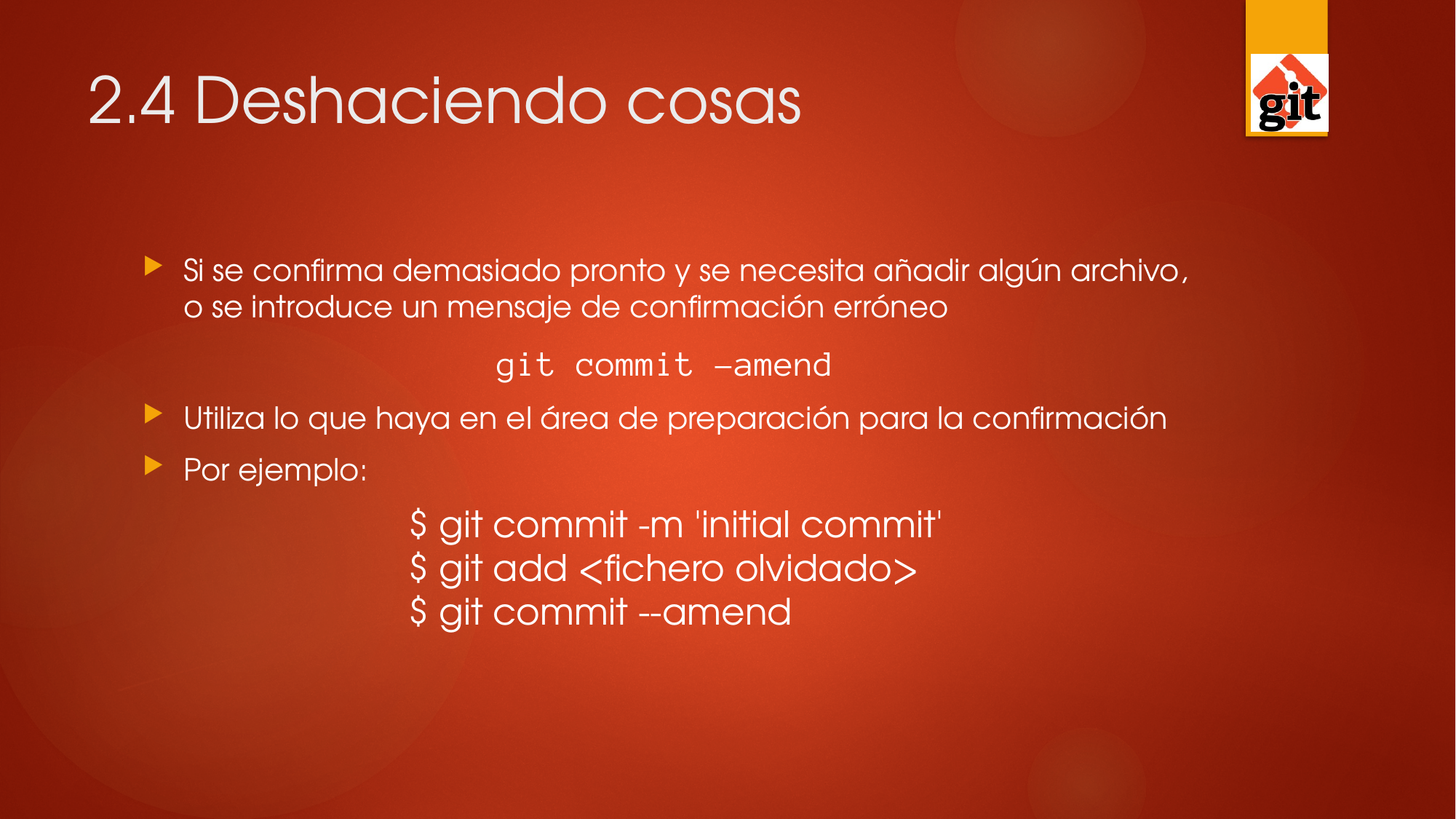

# 2.4 Deshaciendo cosas
Si se confirma demasiado pronto y se necesita añadir algún archivo, o se introduce un mensaje de confirmación erróneo
git commit –amend
Utiliza lo que haya en el área de preparación para la confirmación
Por ejemplo:

$ git commit -m 'initial commit'
$ git add <fichero olvidado>
$ git commit --amend